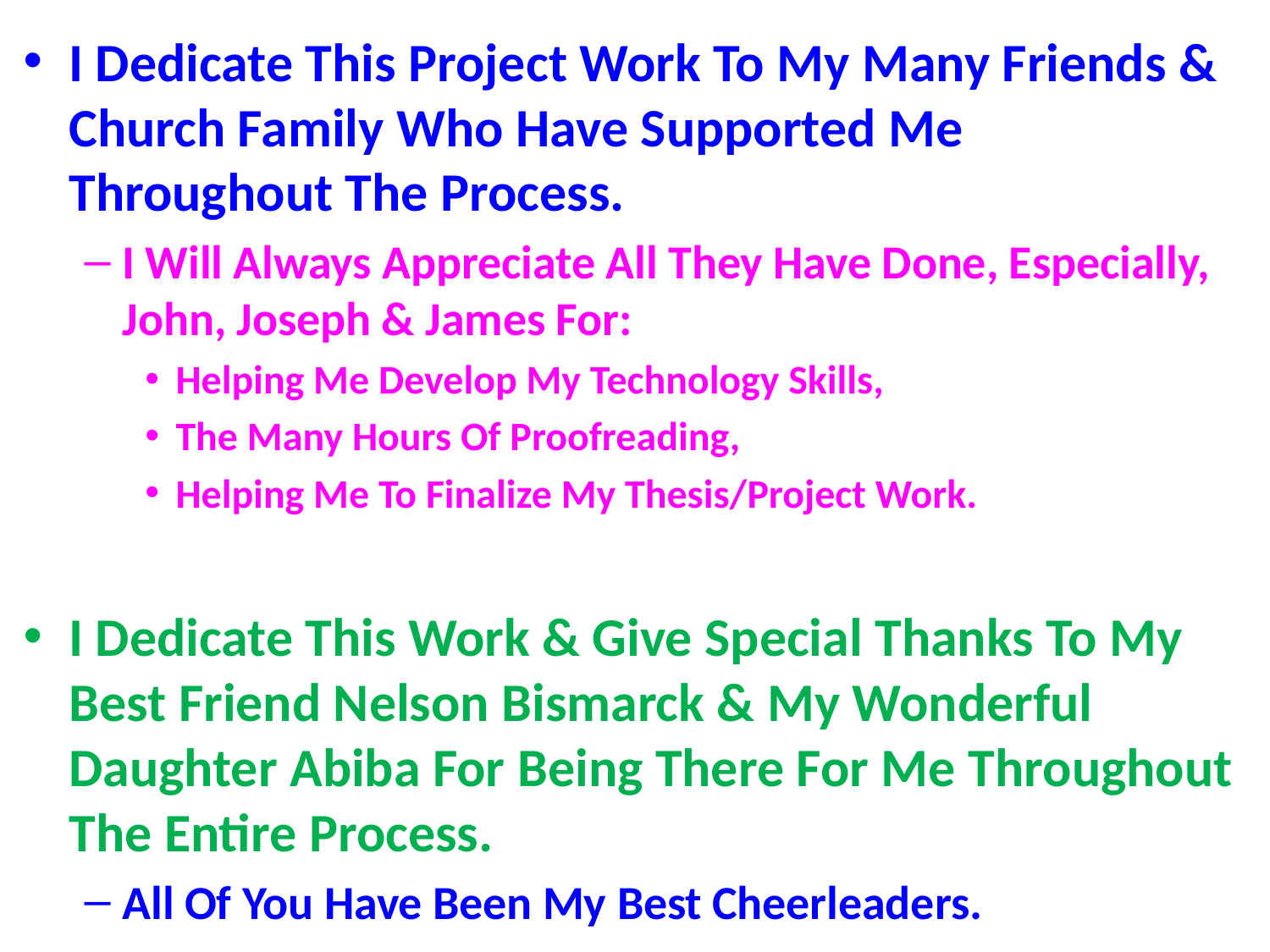

I Dedicate This Project Work To My Many Friends & Church Family Who Have Supported Me Throughout The Process.
I Will Always Appreciate All They Have Done, Especially, John, Joseph & James For:
Helping Me Develop My Technology Skills,
The Many Hours Of Proofreading,
Helping Me To Finalize My Thesis/Project Work.

I Dedicate This Work & Give Special Thanks To My Best Friend Nelson Bismarck & My Wonderful Daughter Abiba For Being There For Me Throughout The Entire Process.
All Of You Have Been My Best Cheerleaders.